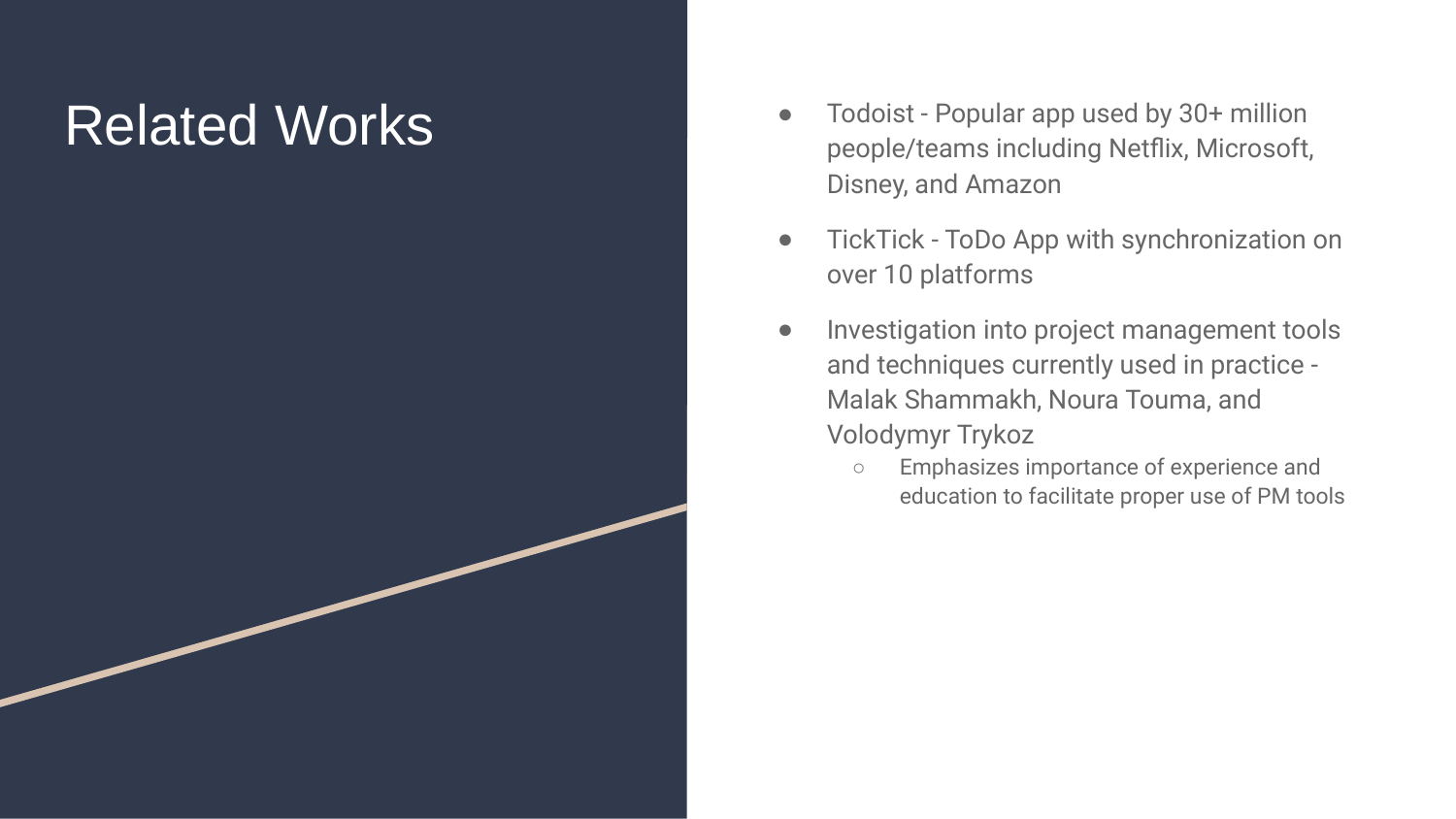

# Related Works
Todoist - Popular app used by 30+ million people/teams including Netflix, Microsoft, Disney, and Amazon
TickTick - ToDo App with synchronization on over 10 platforms
Investigation into project management tools and techniques currently used in practice - Malak Shammakh, Noura Touma, and Volodymyr Trykoz
Emphasizes importance of experience and education to facilitate proper use of PM tools